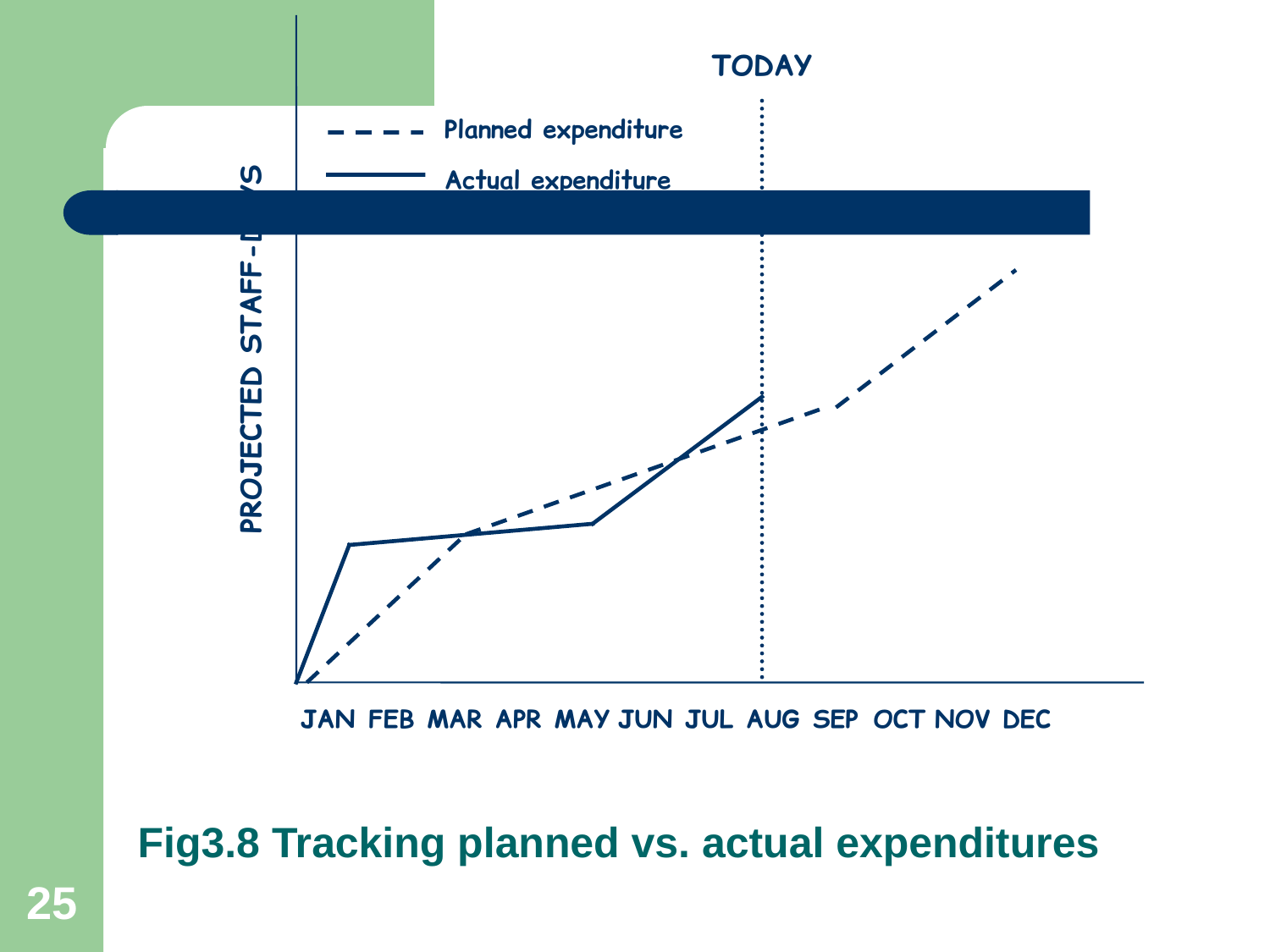

TODAY
PROJECTED STAFF-DAYS

Planned expenditure

Actual expenditure

JAN
FEB
MAR
APR
MAY
JUN
JUL
AUG
SEP
OCT
NOV
DEC
# Fig3.8 Tracking planned vs. actual expenditures
25